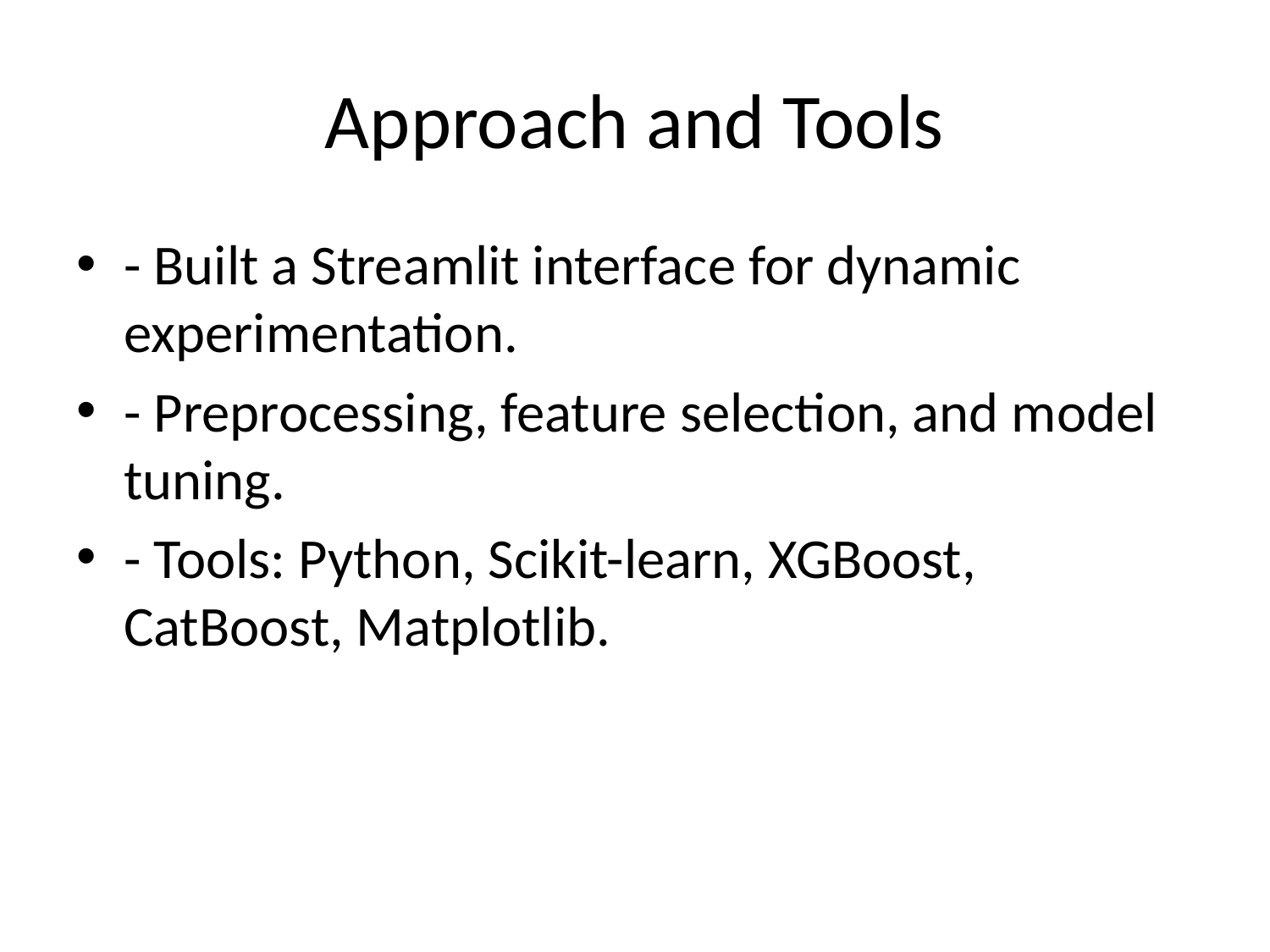

# Approach and Tools
- Built a Streamlit interface for dynamic experimentation.
- Preprocessing, feature selection, and model tuning.
- Tools: Python, Scikit-learn, XGBoost, CatBoost, Matplotlib.